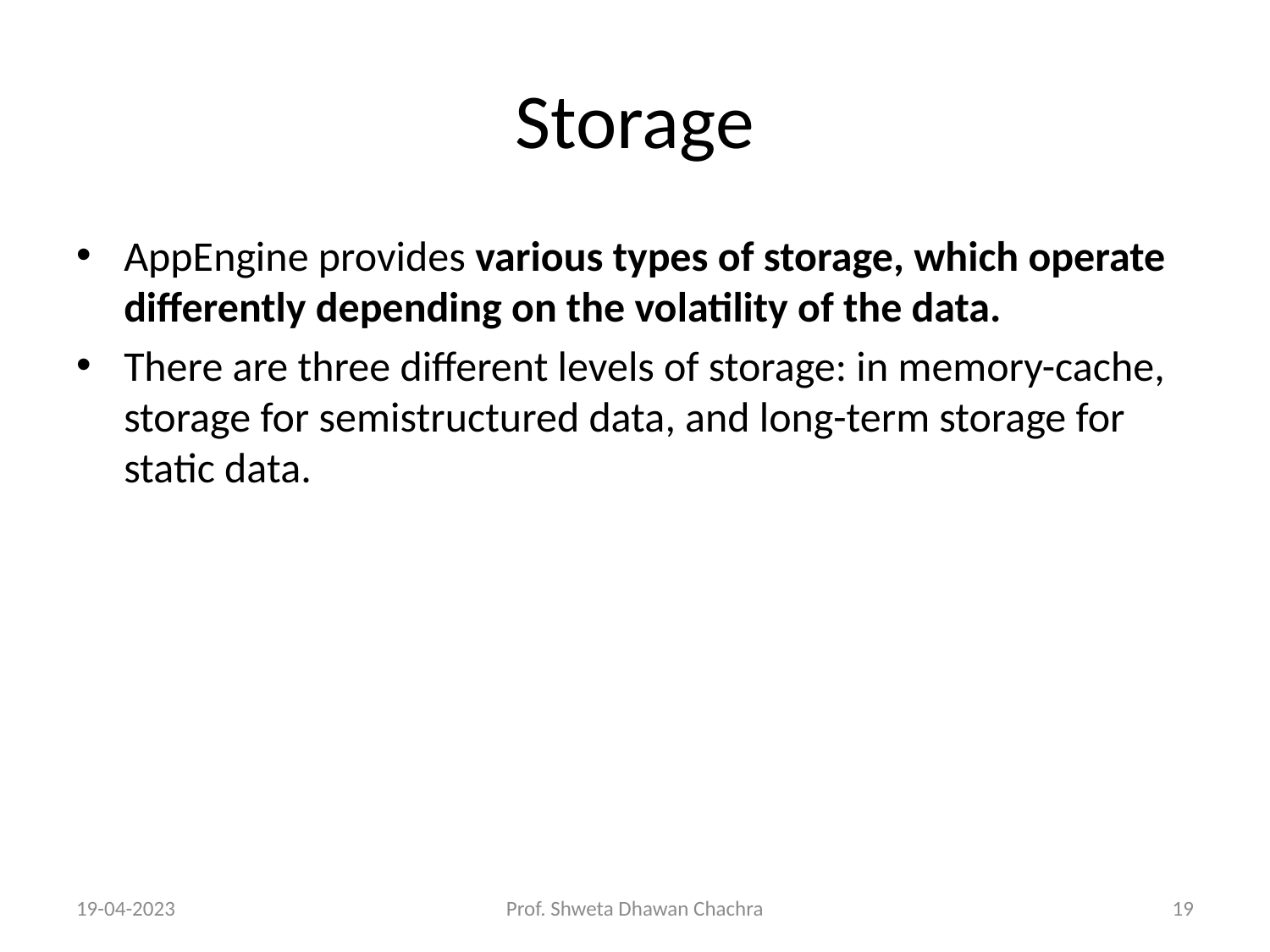

# Storage
AppEngine provides various types of storage, which operate differently depending on the volatility of the data.
There are three different levels of storage: in memory-cache, storage for semistructured data, and long-term storage for static data.
19-04-2023
Prof. Shweta Dhawan Chachra
19